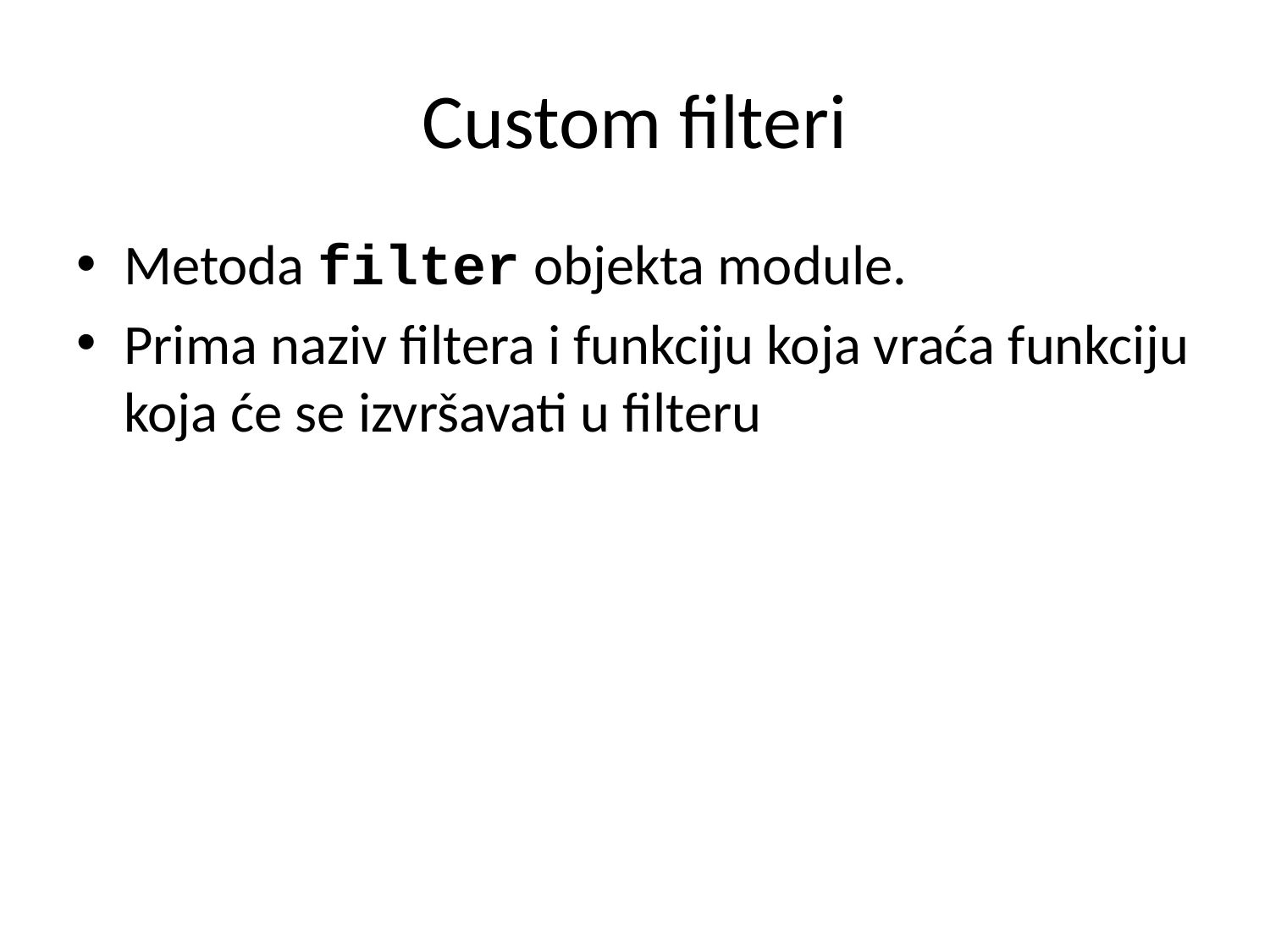

# Custom filteri
Metoda filter objekta module.
Prima naziv filtera i funkciju koja vraća funkciju koja će se izvršavati u filteru